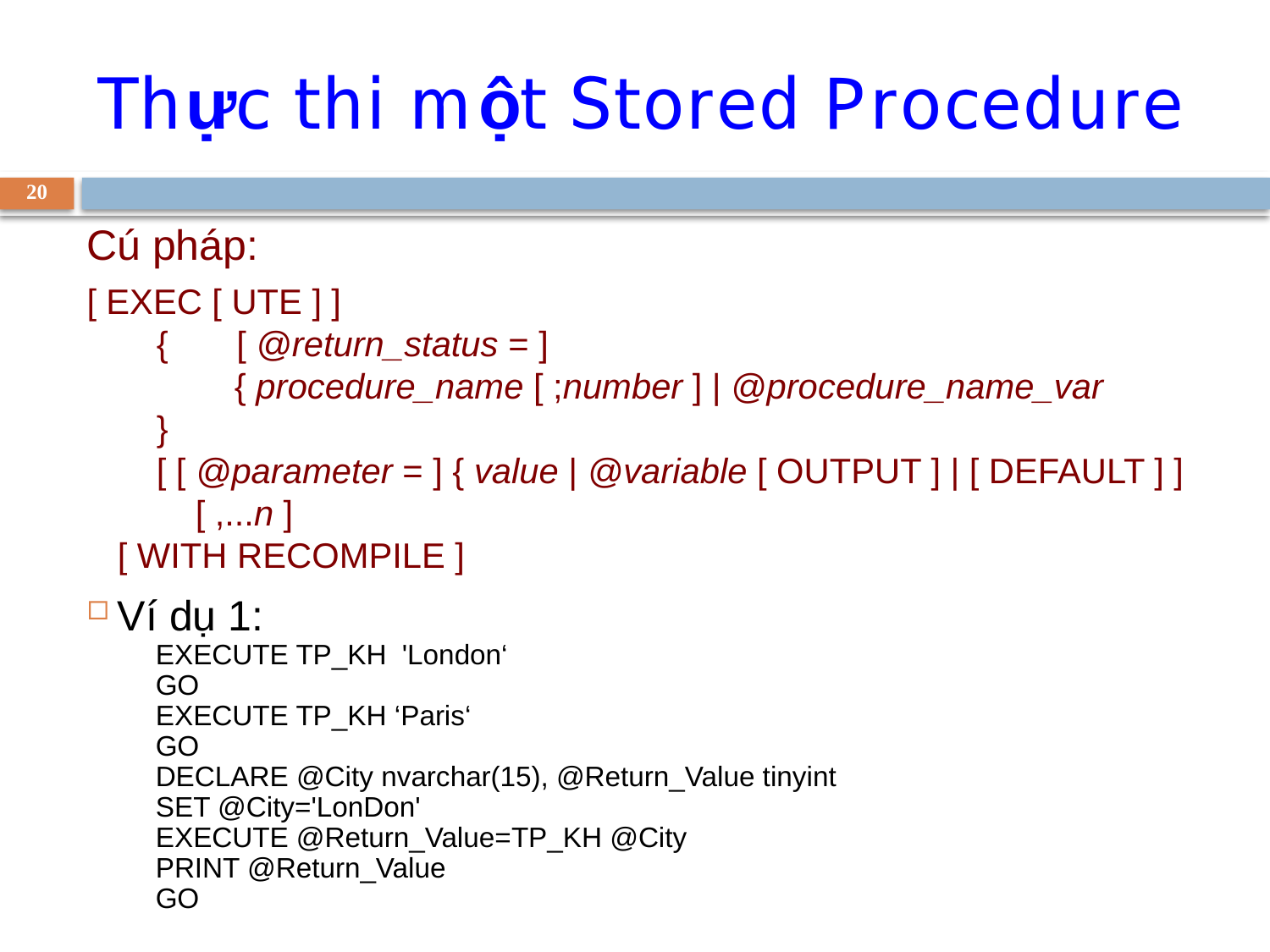

Thực thi một Stored Procedure
20
Cú pháp:
[ EXEC [ UTE ] ]
    {       [ @return_status = ]
            { procedure_name [ ;number ] | @procedure_name_var
    }
    [ [ @parameter = ] { value | @variable [ OUTPUT ] | [ DEFAULT ] ]
        [ ,...n ]
[ WITH RECOMPILE ]
Ví dụ 1:
EXECUTE TP_KH  'London‘
GO
EXECUTE TP_KH ‘Paris‘
GO
DECLARE @City nvarchar(15), @Return_Value tinyint
SET @City='LonDon'
EXECUTE @Return_Value=TP_KH @City
PRINT @Return_Value
GO